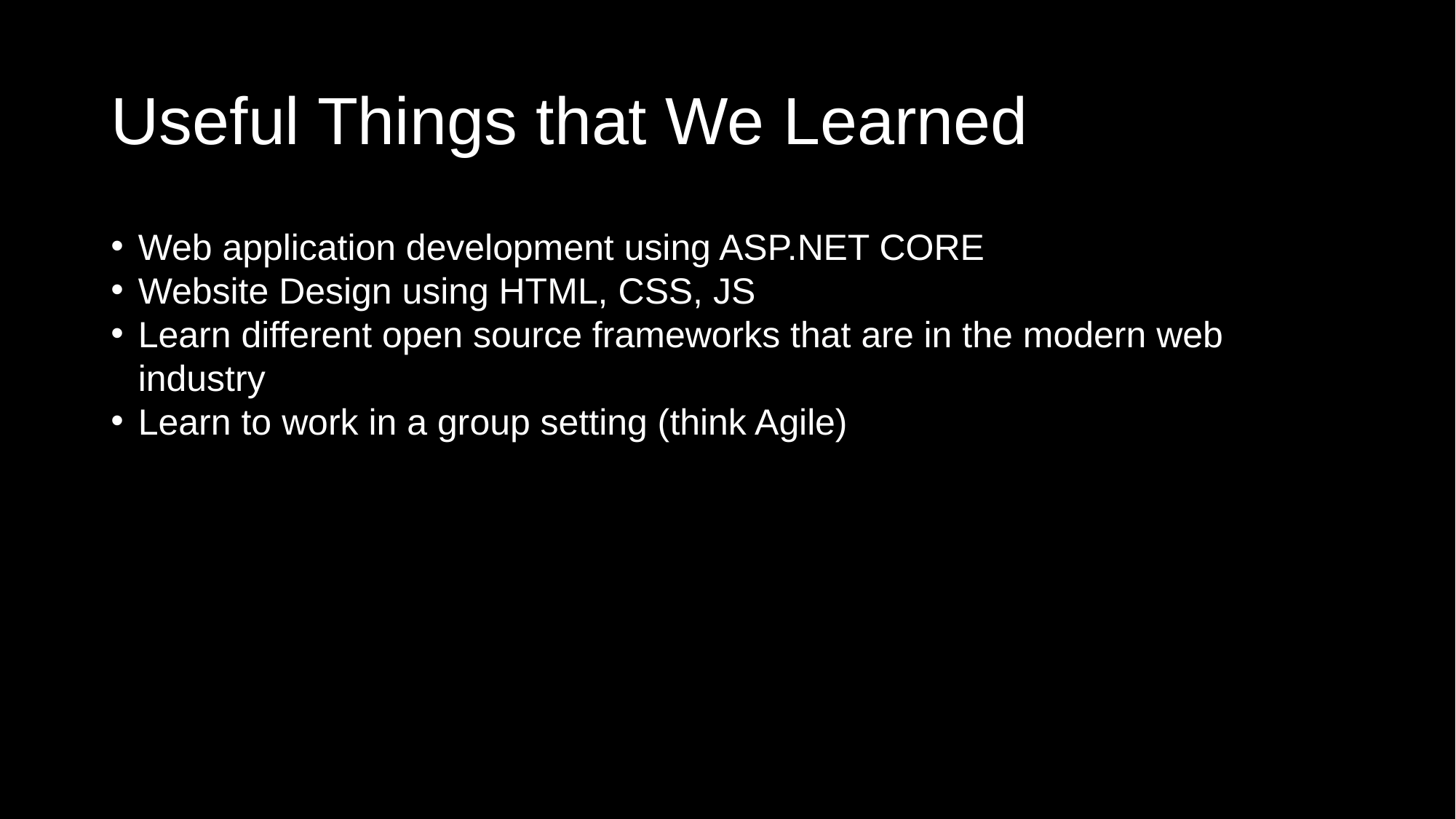

# Useful Things that We Learned
Web application development using ASP.NET CORE
Website Design using HTML, CSS, JS
Learn different open source frameworks that are in the modern web industry
Learn to work in a group setting (think Agile)